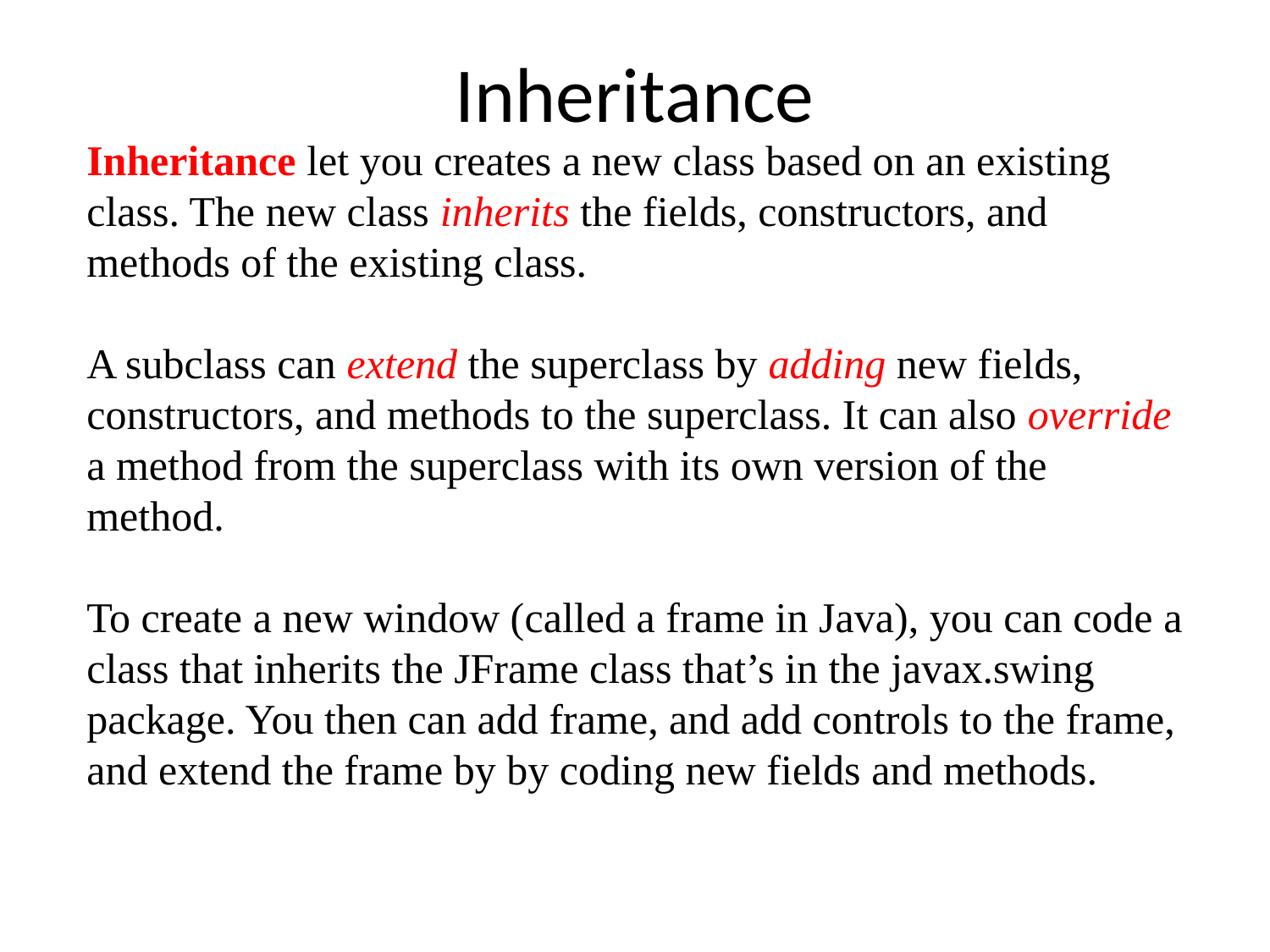

Inheritance
Inheritance let you creates a new class based on an existing class. The new class inherits the fields, constructors, and methods of the existing class.

A subclass can extend the superclass by adding new fields, constructors, and methods to the superclass. It can also override a method from the superclass with its own version of the method.

To create a new window (called a frame in Java), you can code a class that inherits the JFrame class that’s in the javax.swing package. You then can add frame, and add controls to the frame, and extend the frame by by coding new fields and methods.